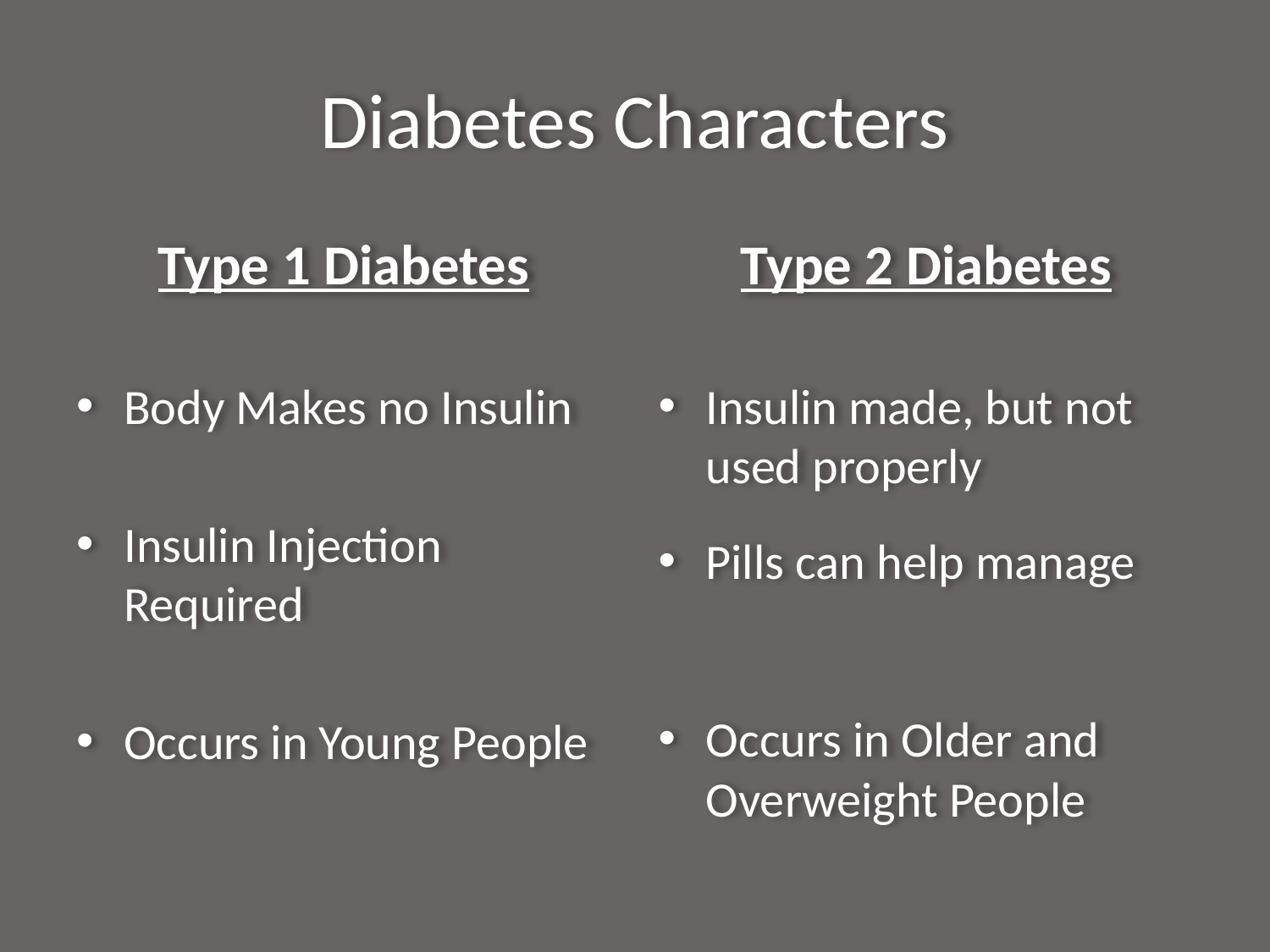

# Diabetes Characters
Type 1 Diabetes

Body Makes no Insulin

Insulin Injection Required

Occurs in Young People
Type 2 Diabetes

Insulin made, but not used properly

Pills can help manage

Occurs in Older and Overweight People